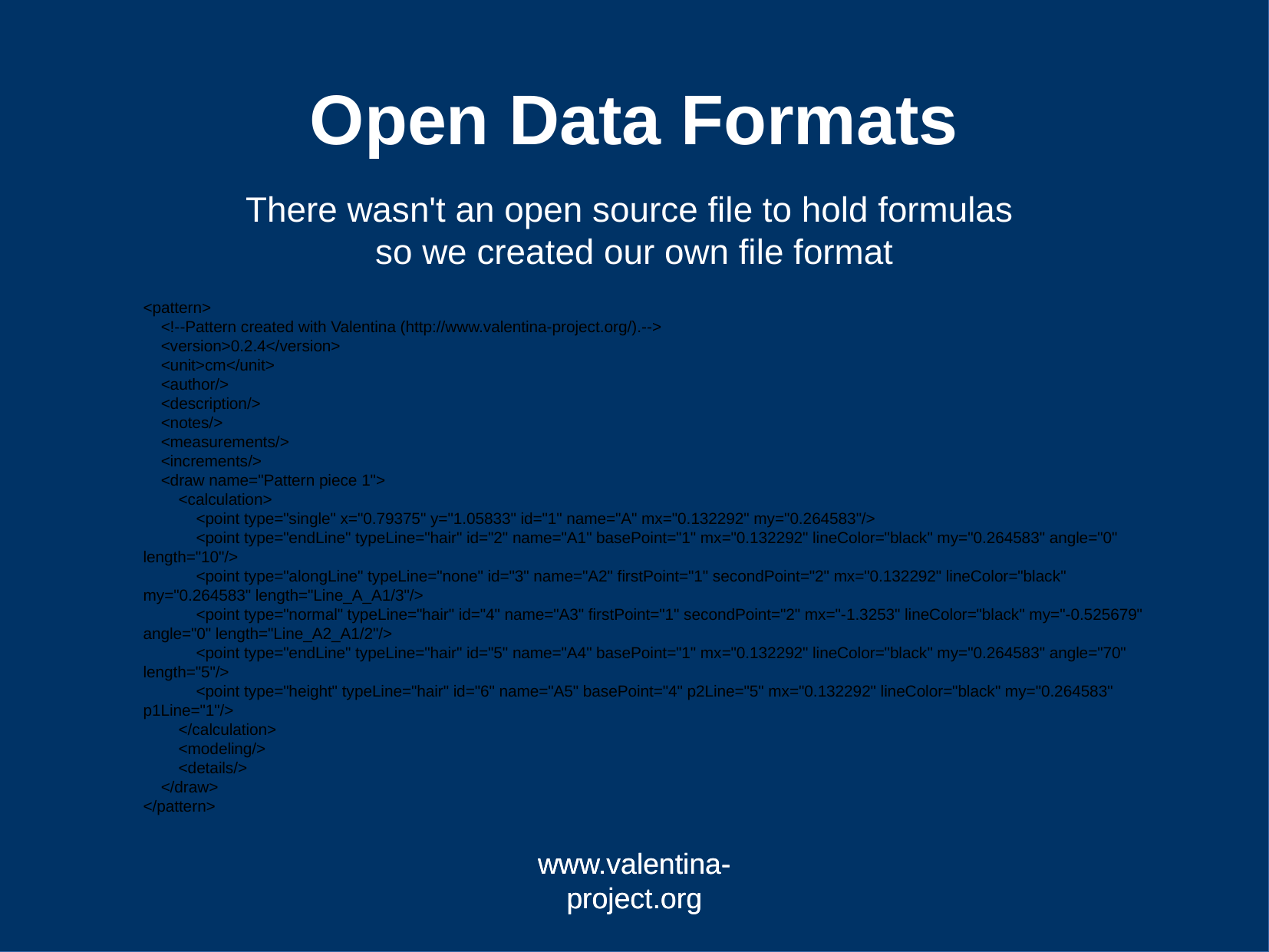

Open Data Formats
There wasn't an open source file to hold formulas
so we created our own file format

<pattern>
    <!--Pattern created with Valentina (http://www.valentina-project.org/).-->
    <version>0.2.4</version>
    <unit>cm</unit>
    <author/>
    <description/>
    <notes/>
    <measurements/>
    <increments/>
    <draw name="Pattern piece 1">
        <calculation>
            <point type="single" x="0.79375" y="1.05833" id="1" name="A" mx="0.132292" my="0.264583"/>
            <point type="endLine" typeLine="hair" id="2" name="A1" basePoint="1" mx="0.132292" lineColor="black" my="0.264583" angle="0" length="10"/>
            <point type="alongLine" typeLine="none" id="3" name="A2" firstPoint="1" secondPoint="2" mx="0.132292" lineColor="black" my="0.264583" length="Line_A_A1/3"/>
            <point type="normal" typeLine="hair" id="4" name="A3" firstPoint="1" secondPoint="2" mx="-1.3253" lineColor="black" my="-0.525679" angle="0" length="Line_A2_A1/2"/>
            <point type="endLine" typeLine="hair" id="5" name="A4" basePoint="1" mx="0.132292" lineColor="black" my="0.264583" angle="70" length="5"/>
            <point type="height" typeLine="hair" id="6" name="A5" basePoint="4" p2Line="5" mx="0.132292" lineColor="black" my="0.264583" p1Line="1"/>
        </calculation>
        <modeling/>
        <details/>
    </draw>
</pattern>
www.valentina-project.org
www.valentina-project.org